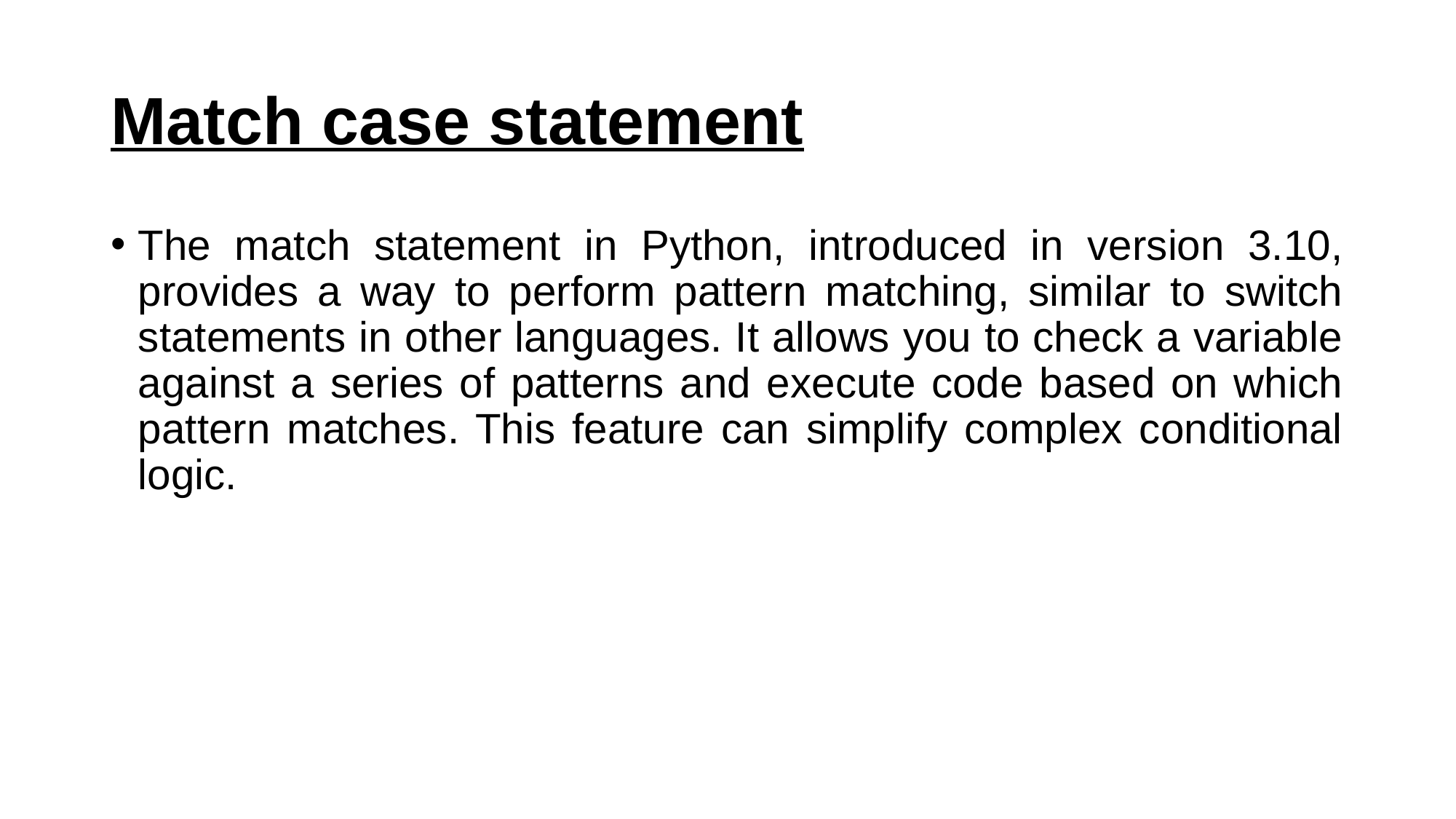

# Match case statement
The match statement in Python, introduced in version 3.10, provides a way to perform pattern matching, similar to switch statements in other languages. It allows you to check a variable against a series of patterns and execute code based on which pattern matches. This feature can simplify complex conditional logic.